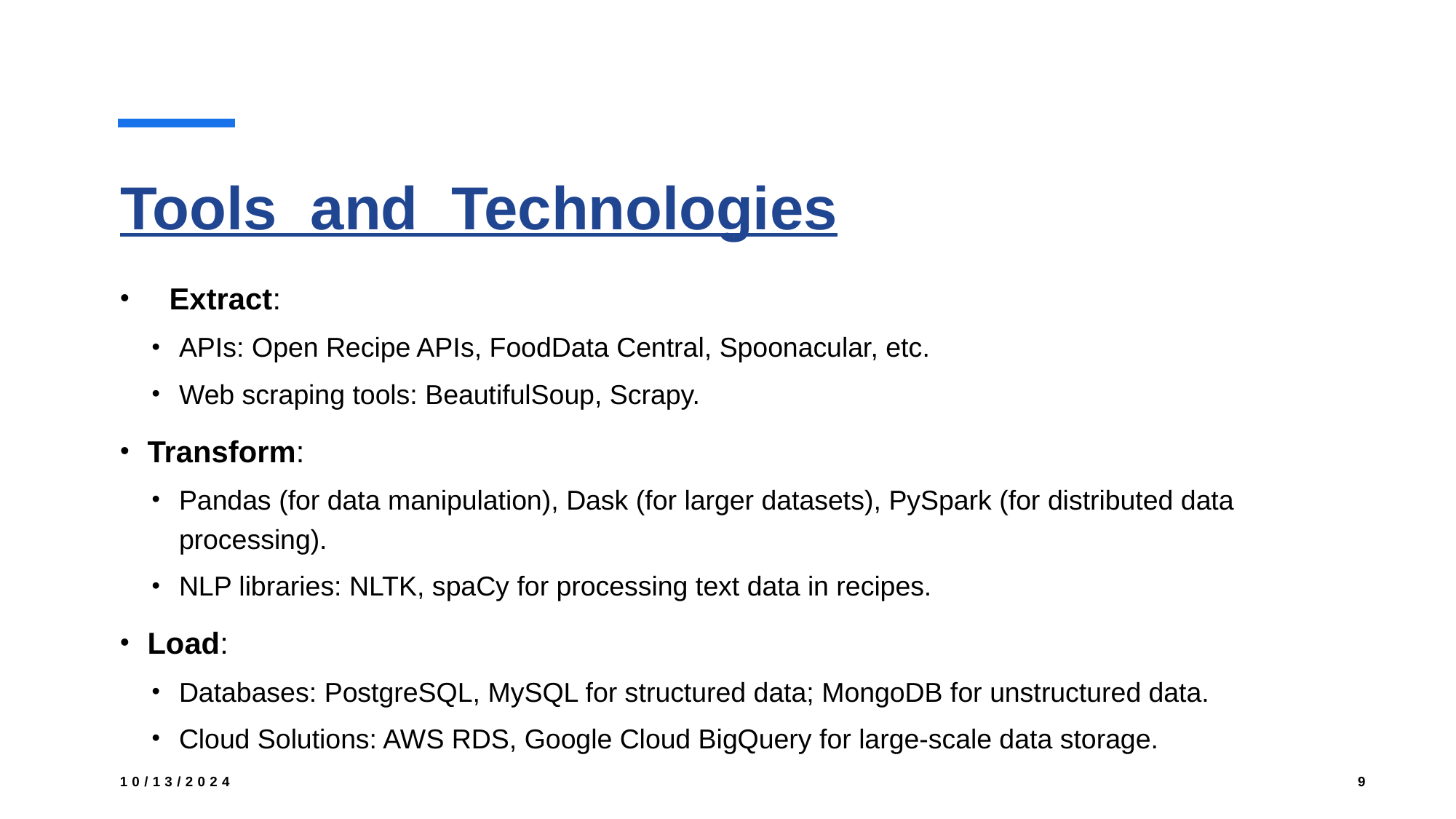

# Tools  and  Technologies
 Extract:
APIs: Open Recipe APIs, FoodData Central, Spoonacular, etc.
Web scraping tools: BeautifulSoup, Scrapy.
Transform:
Pandas (for data manipulation), Dask (for larger datasets), PySpark (for distributed data processing).
NLP libraries: NLTK, spaCy for processing text data in recipes.
Load:
Databases: PostgreSQL, MySQL for structured data; MongoDB for unstructured data.
Cloud Solutions: AWS RDS, Google Cloud BigQuery for large-scale data storage.

10/13/2024

9